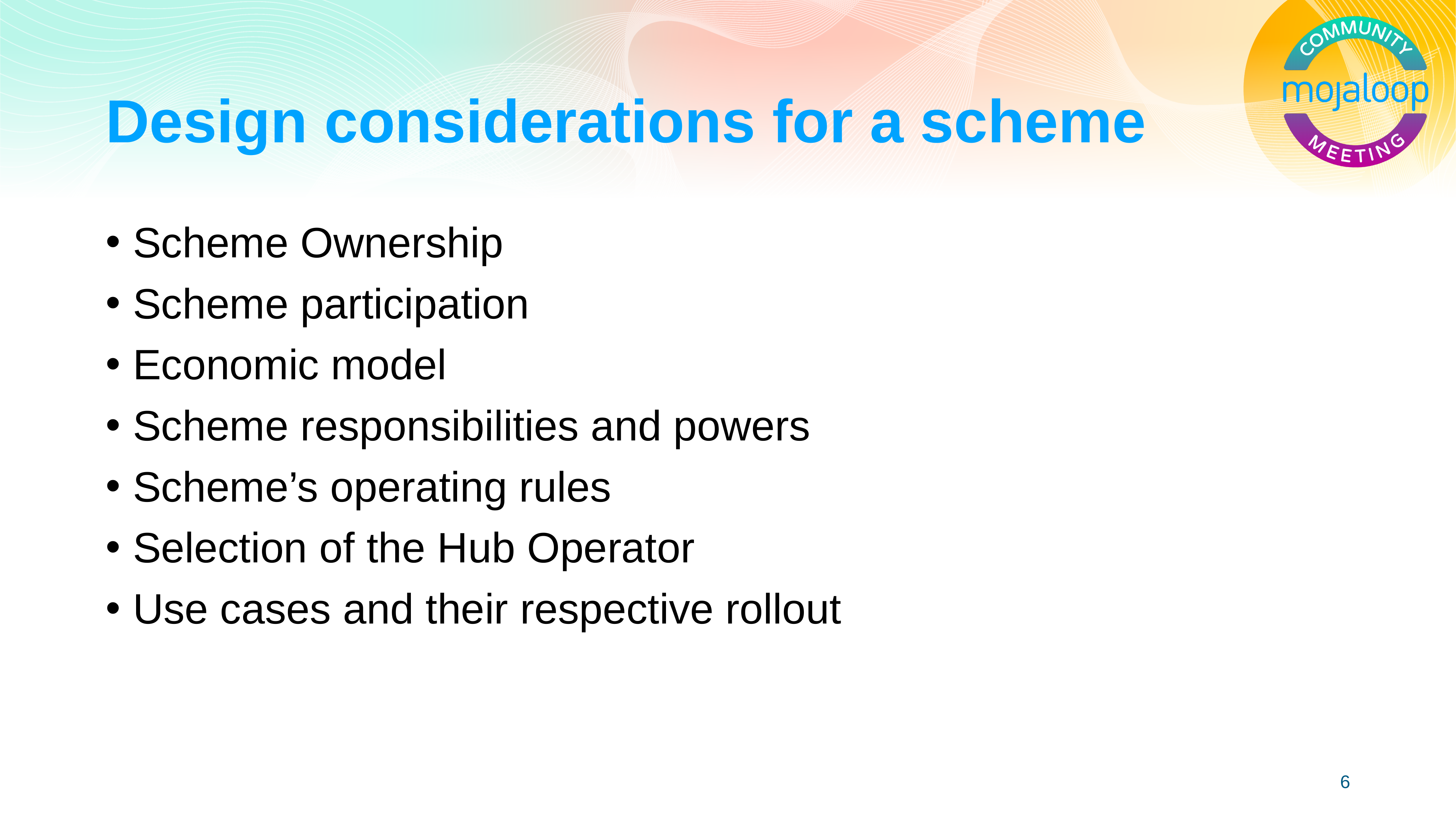

# Design considerations for a scheme
Scheme Ownership
Scheme participation
Economic model
Scheme responsibilities and powers
Scheme’s operating rules
Selection of the Hub Operator
Use cases and their respective rollout
6